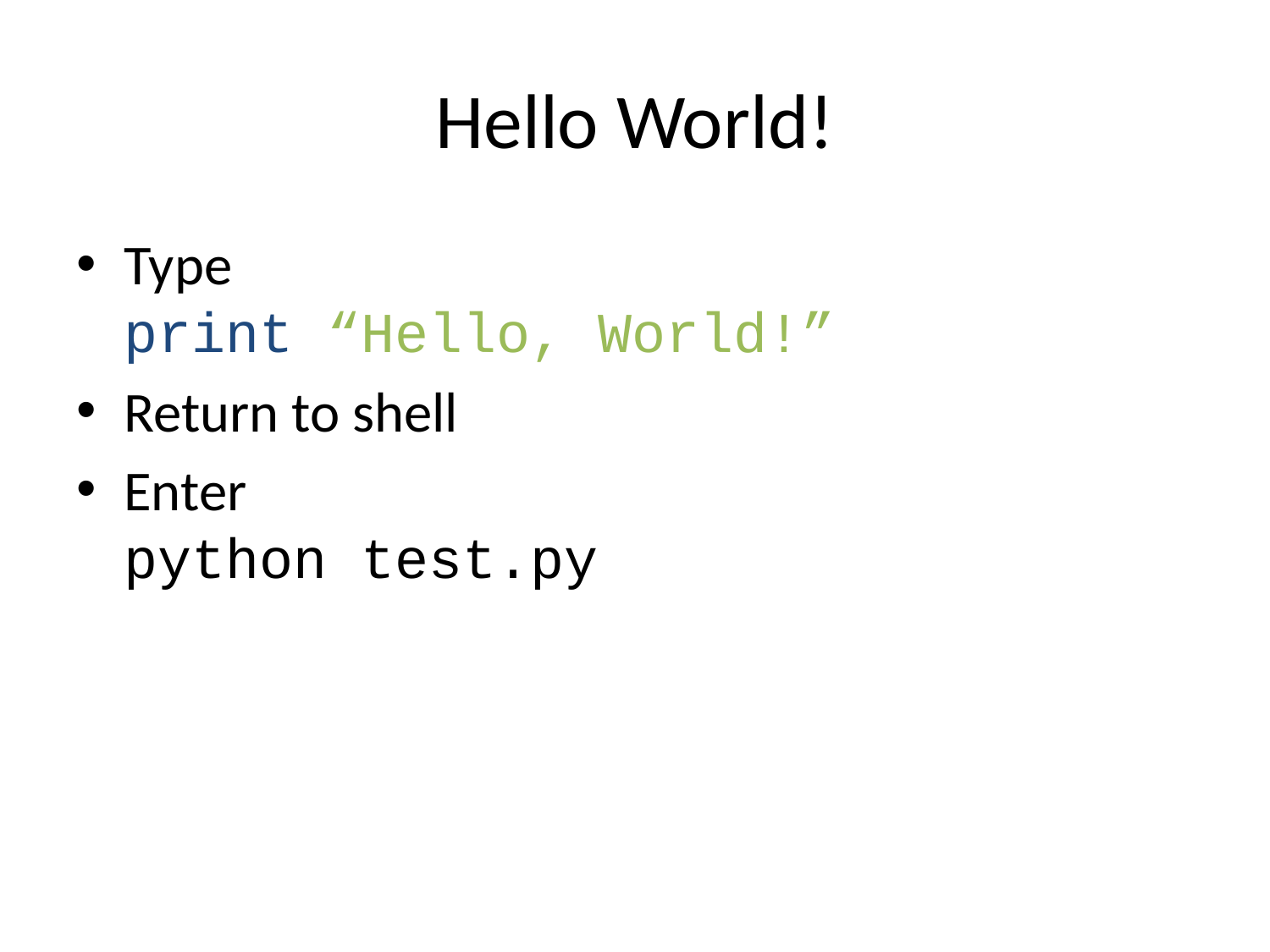

# Hello World!
Type
print “Hello, World!”
Return to shell
Enter
python test.py